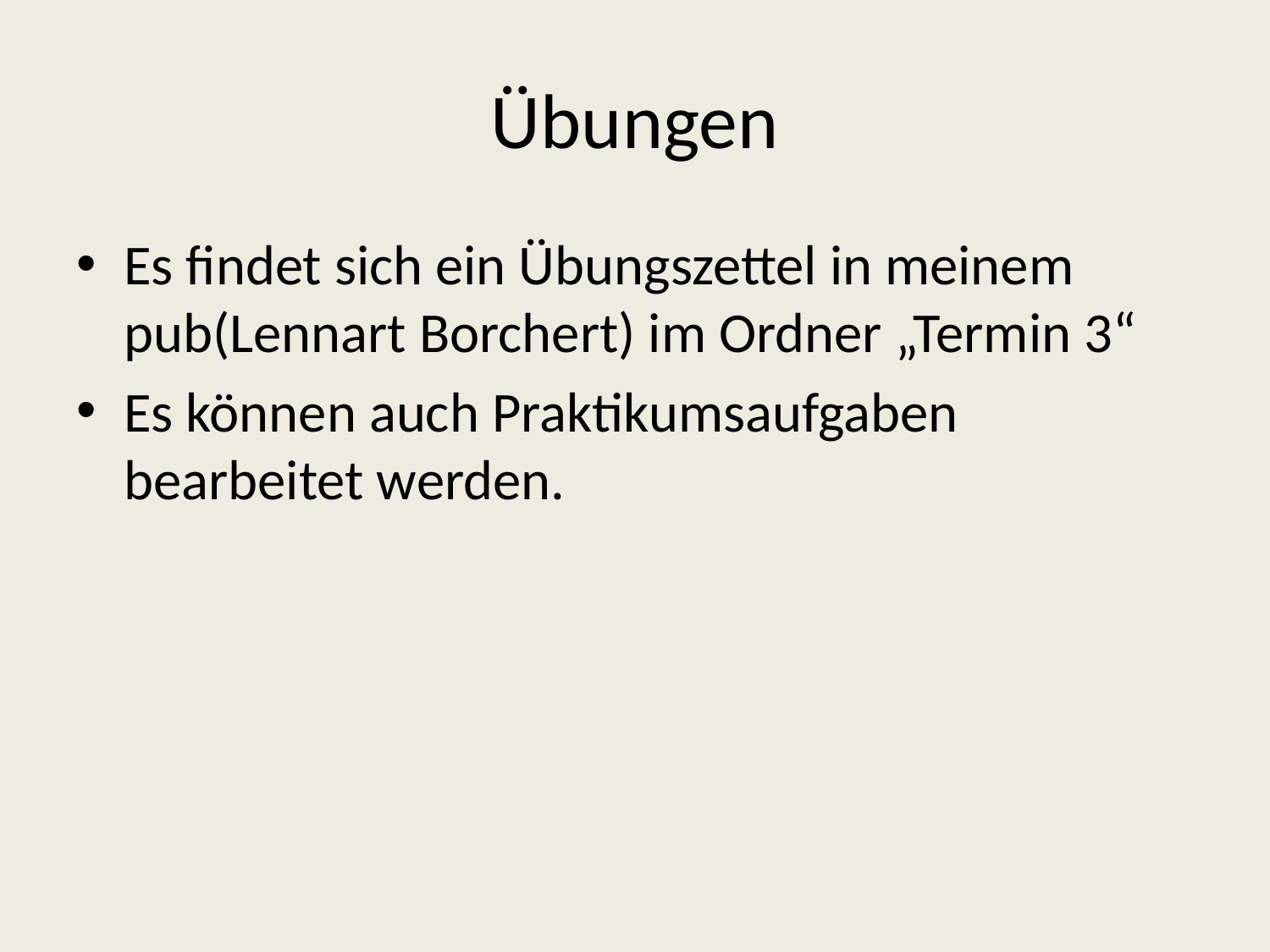

# Übungen
Es findet sich ein Übungszettel in meinem pub(Lennart Borchert) im Ordner „Termin 3“
Es können auch Praktikumsaufgaben bearbeitet werden.